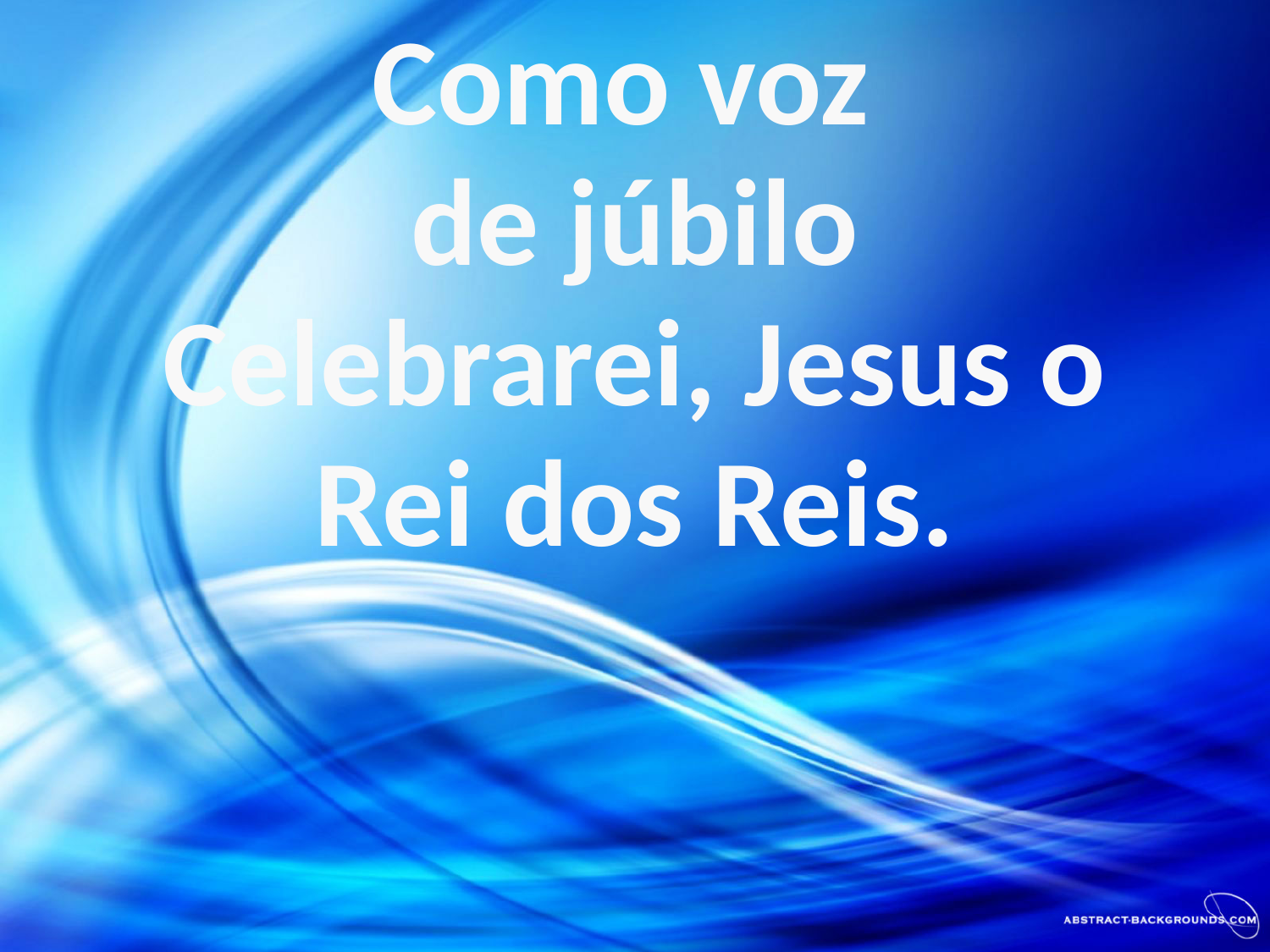

Como voz
de júbilo
Celebrarei, Jesus o
Rei dos Reis.